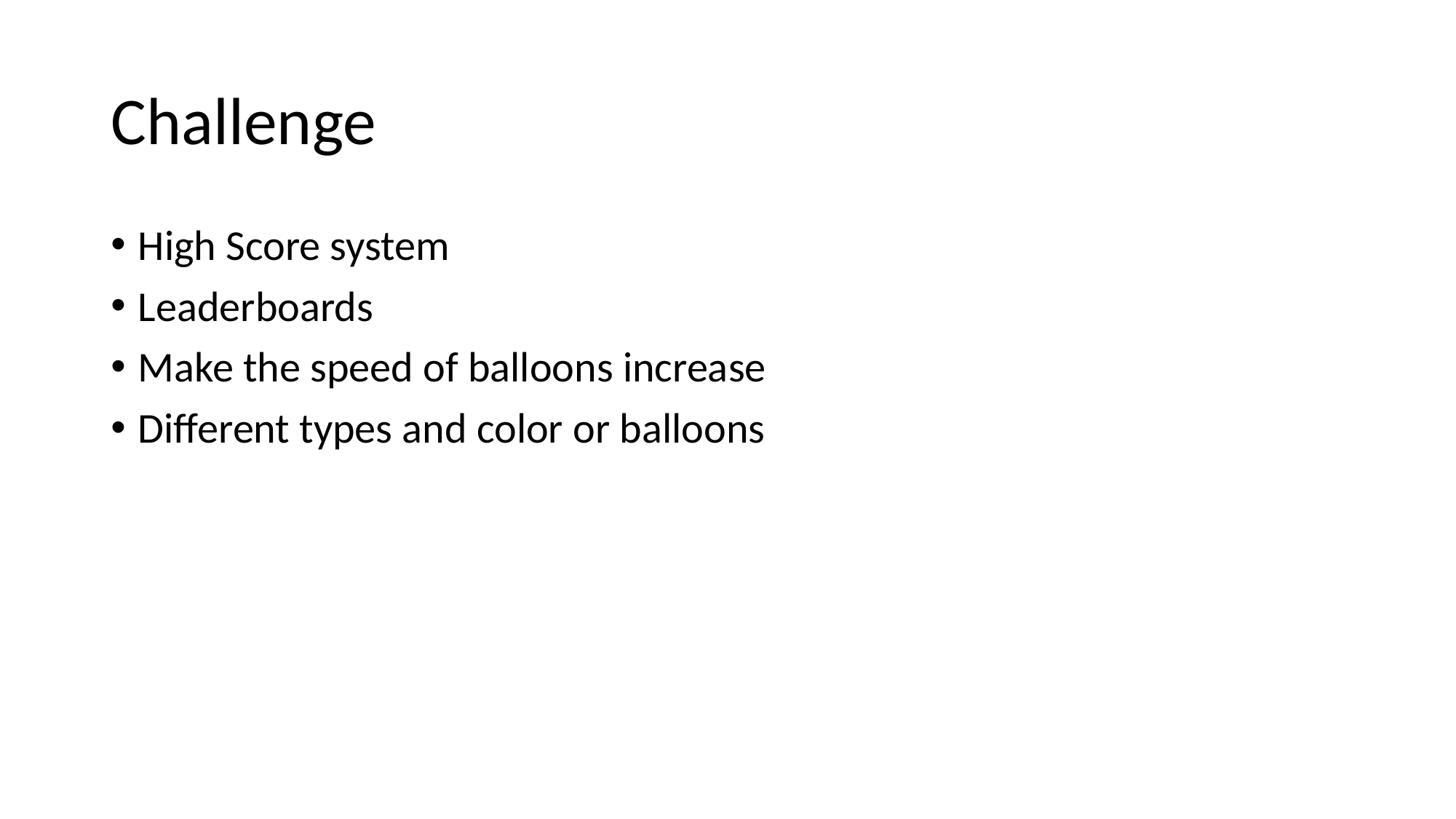

# Challenge
High Score system
Leaderboards
Make the speed of balloons increase
Different types and color or balloons